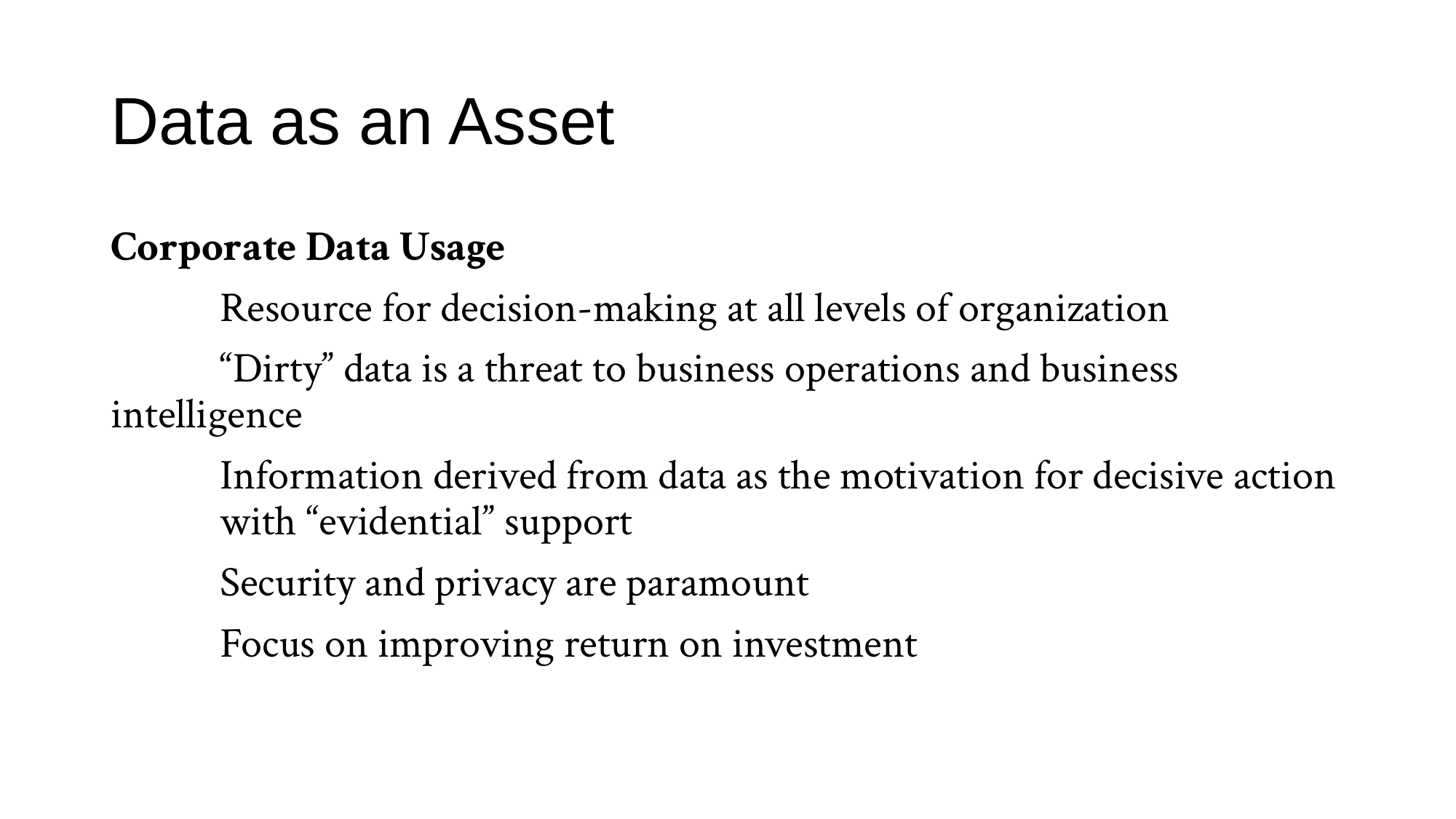

# Data as an Asset
Corporate Data Usage
	Resource for decision-making at all levels of organization
	“Dirty” data is a threat to business operations and business 	intelligence
	Information derived from data as the motivation for decisive action 	with “evidential” support
	Security and privacy are paramount
	Focus on improving return on investment